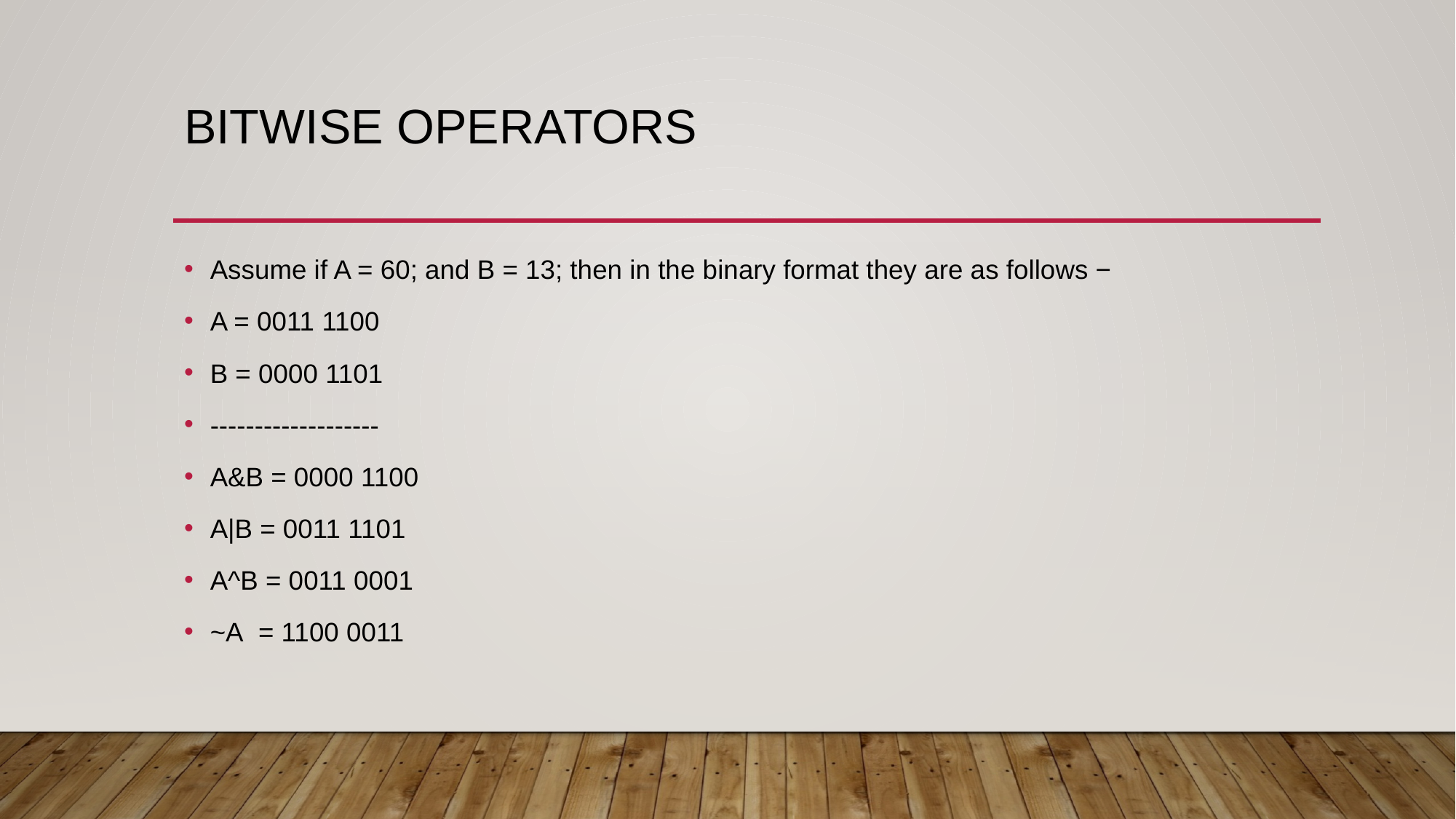

# Bitwise Operators
Assume if A = 60; and B = 13; then in the binary format they are as follows −
A = 0011 1100
B = 0000 1101
-------------------
A&B = 0000 1100
A|B = 0011 1101
A^B = 0011 0001
~A  = 1100 0011